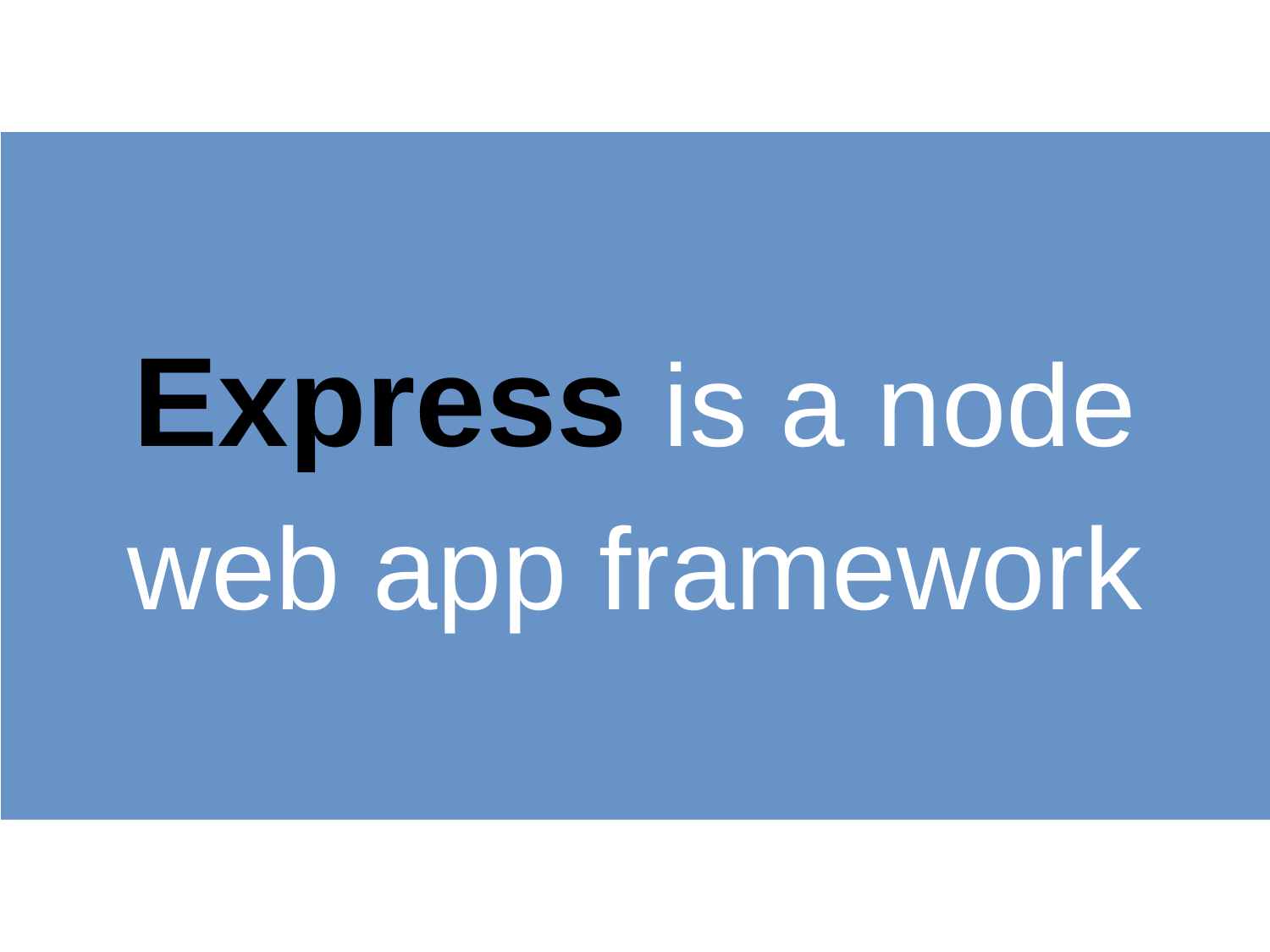

Express is a node
web app framework